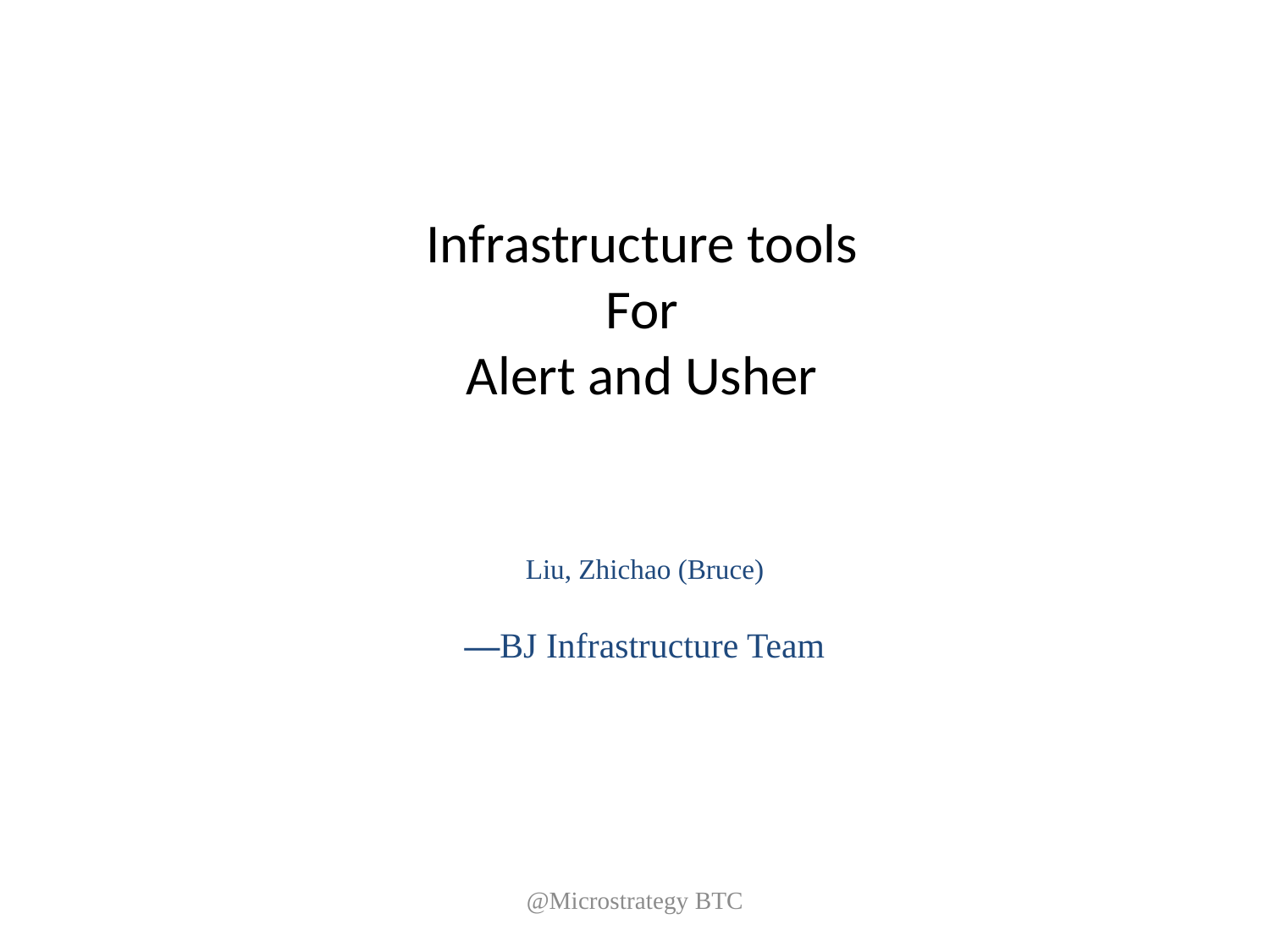

Infrastructure tools
For
Alert and Usher
Liu, Zhichao (Bruce)

—BJ Infrastructure Team
@Microstrategy BTC